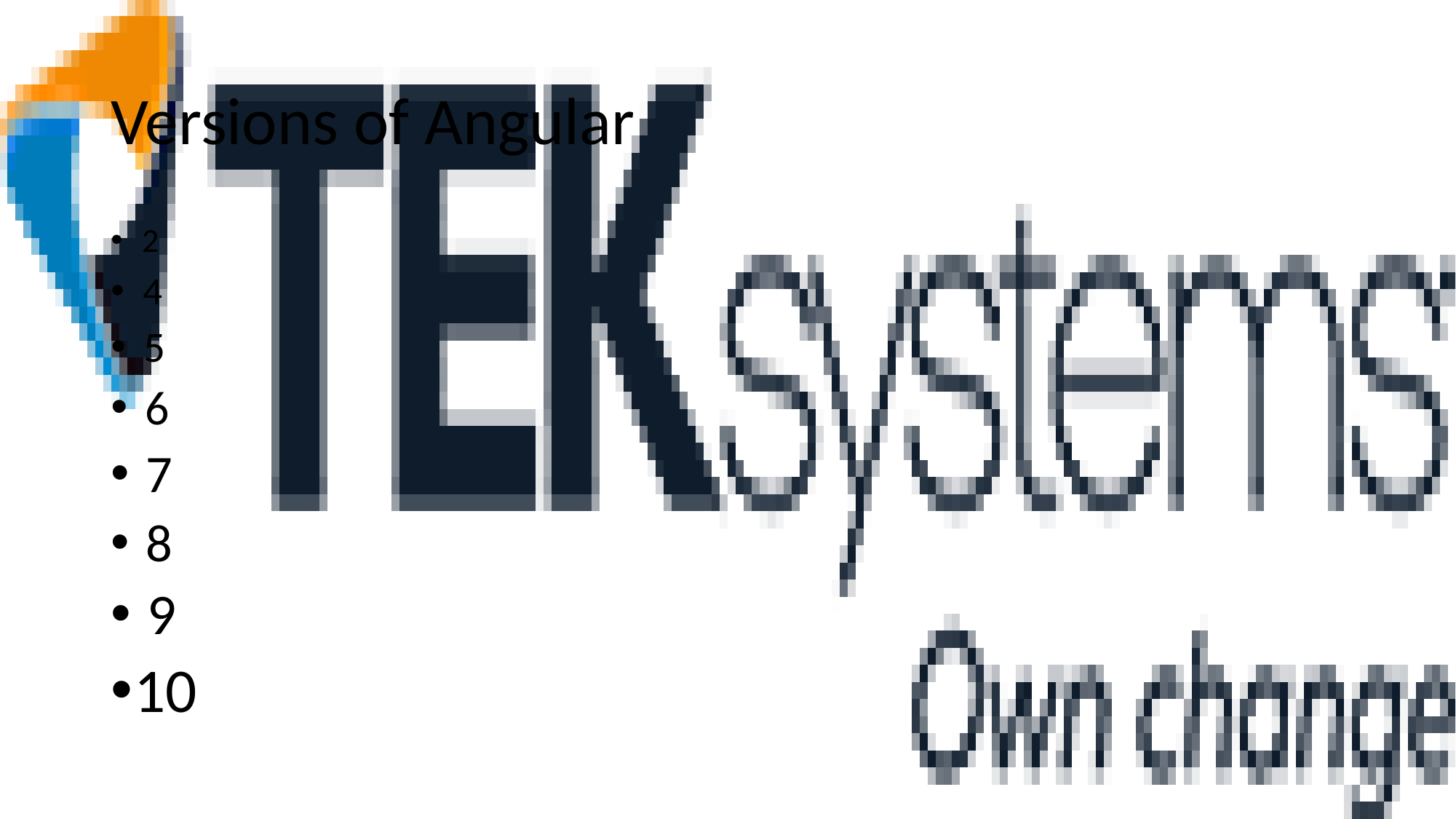

# Versions of Angular
 2
 4
 5
 6
 7
 8
 9
10